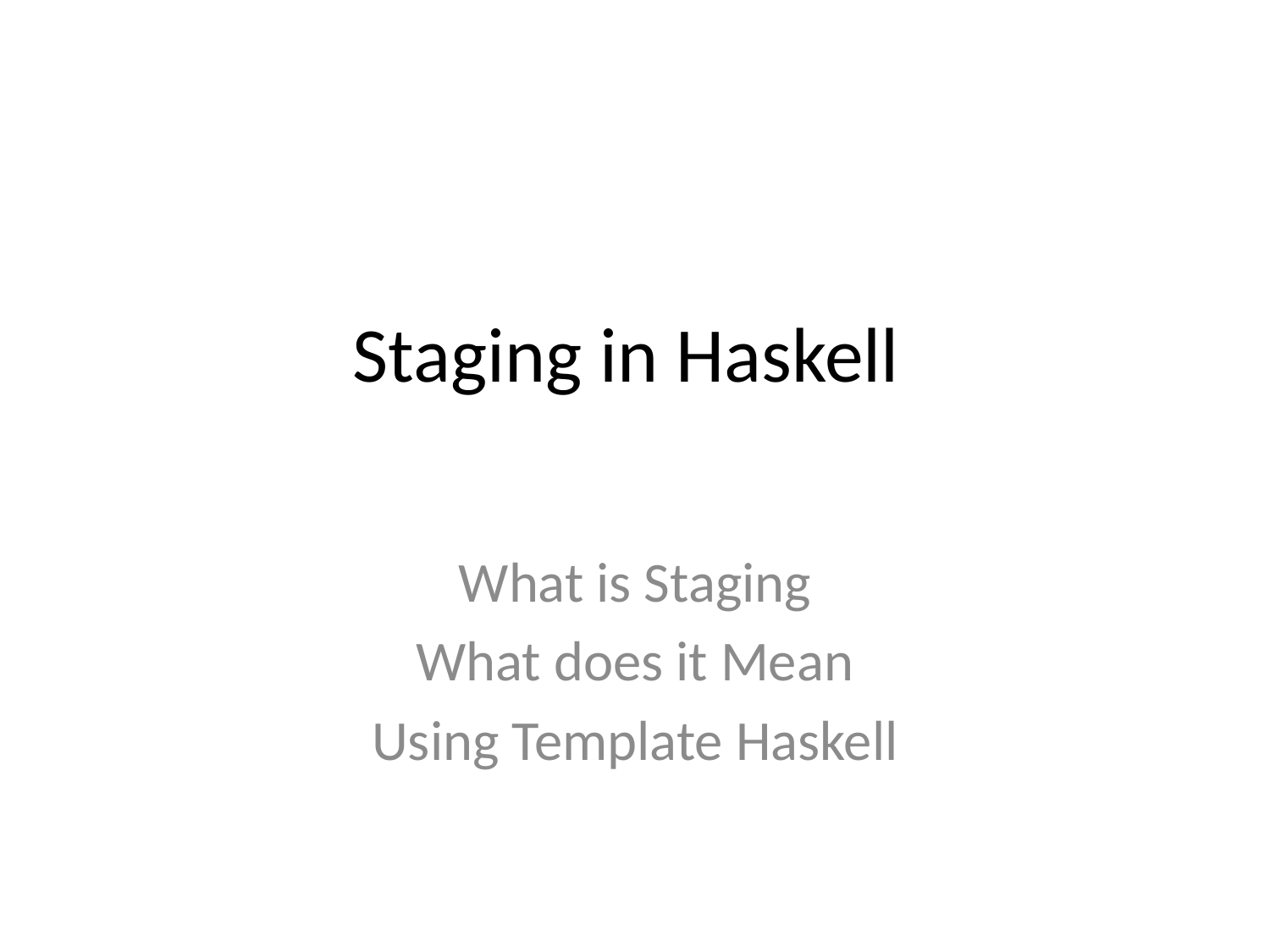

# Staging in Haskell
What is Staging
What does it Mean
Using Template Haskell